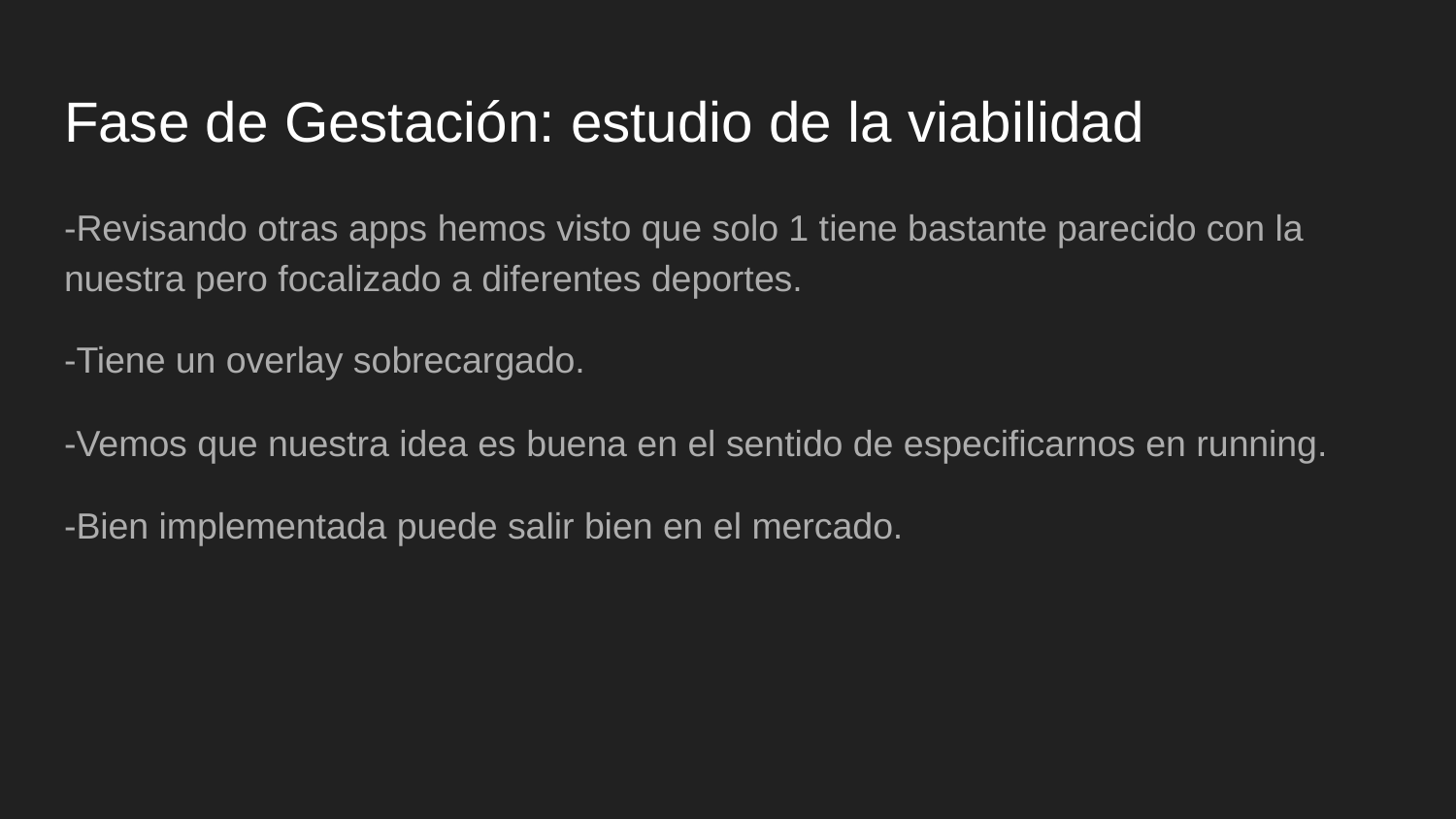

# Fase de Gestación: estudio de la viabilidad
-Revisando otras apps hemos visto que solo 1 tiene bastante parecido con la nuestra pero focalizado a diferentes deportes.
-Tiene un overlay sobrecargado.
-Vemos que nuestra idea es buena en el sentido de especificarnos en running.
-Bien implementada puede salir bien en el mercado.